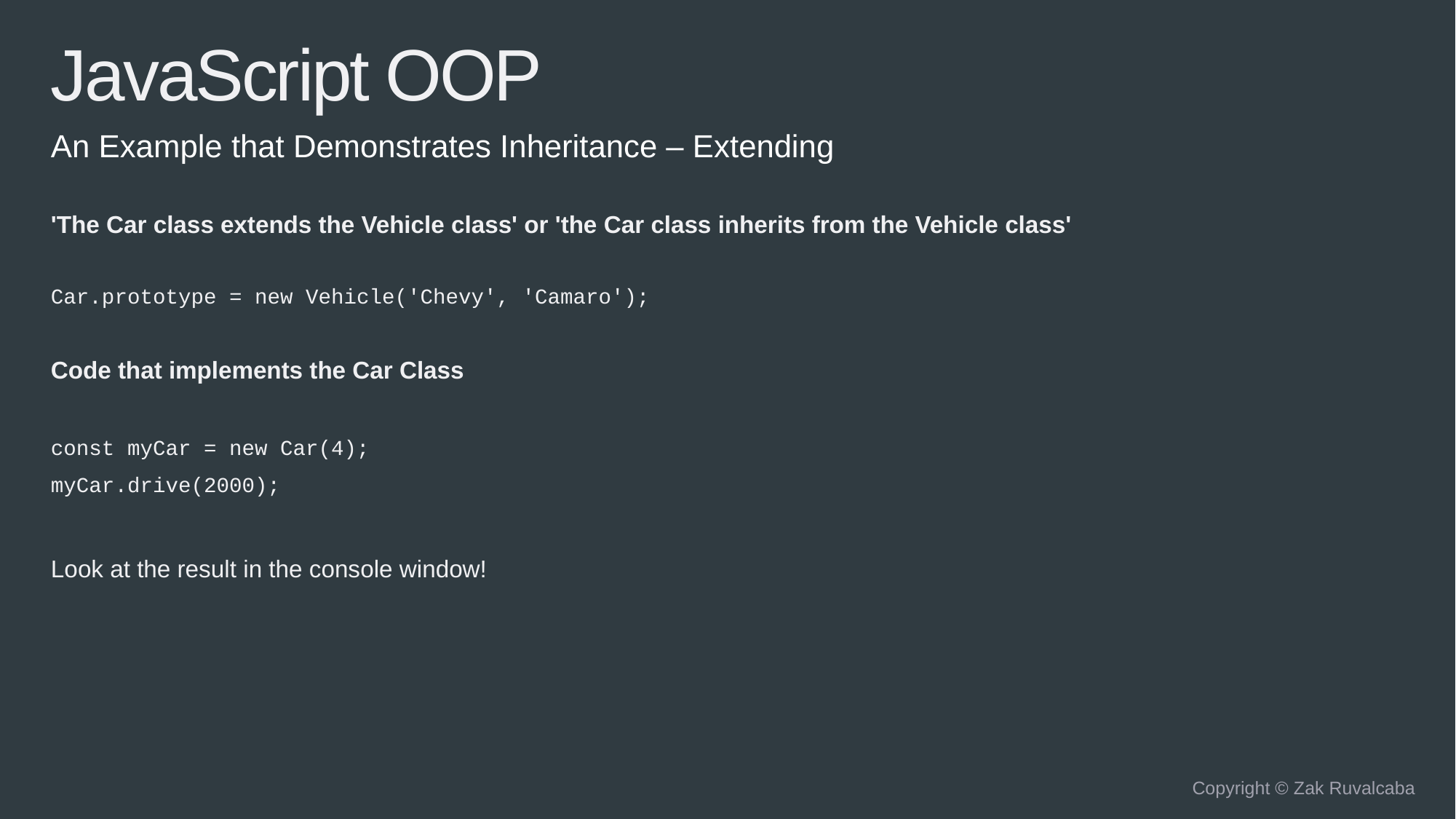

# JavaScript OOP
An Example that Demonstrates Inheritance – Extending
'The Car class extends the Vehicle class' or 'the Car class inherits from the Vehicle class'
Car.prototype = new Vehicle('Chevy', 'Camaro');
Code that implements the Car Class
const myCar = new Car(4);
myCar.drive(2000);

Look at the result in the console window!